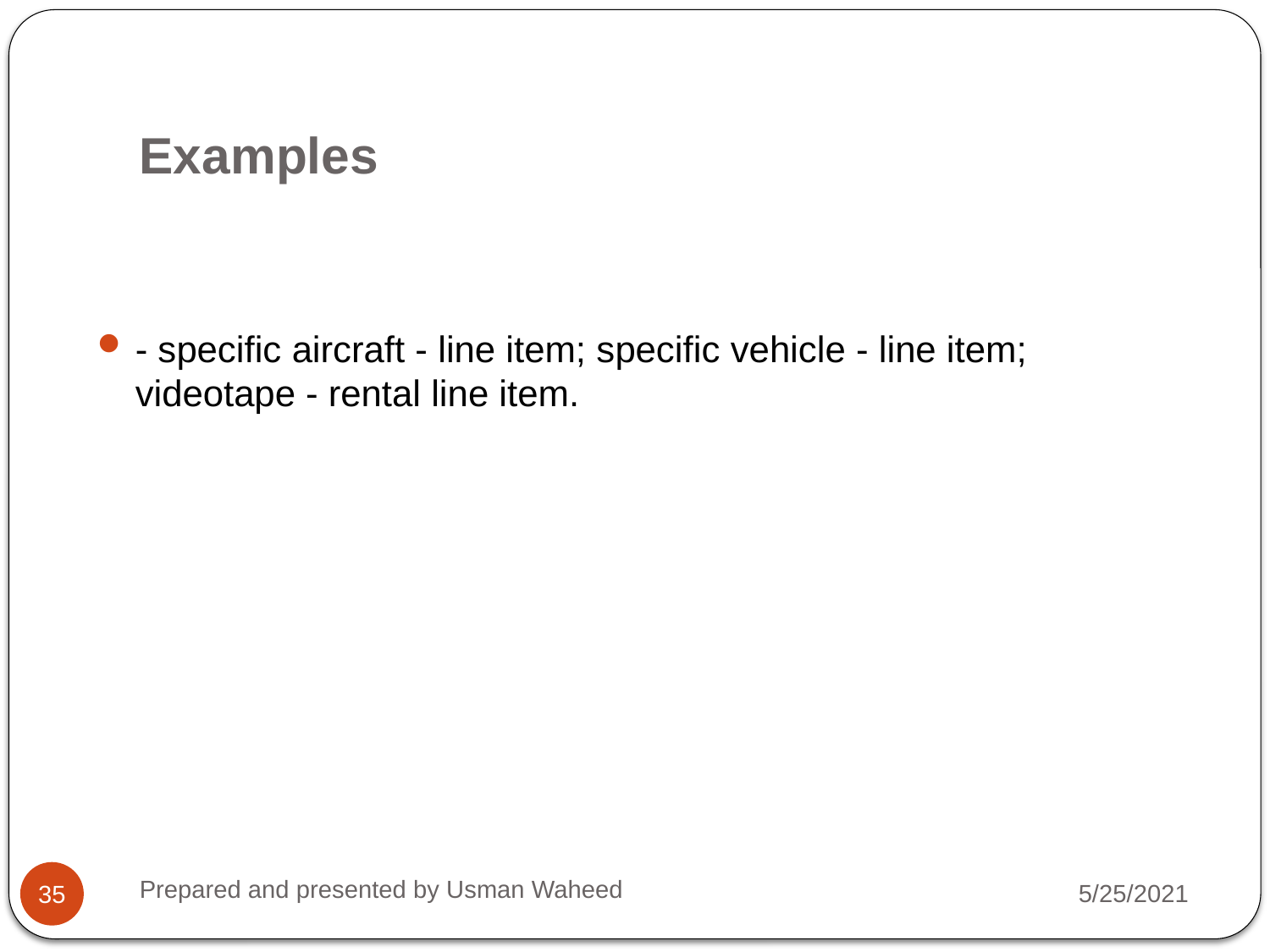

# Examples

- specific aircraft - line item; specific vehicle - line item; videotape - rental line item.

Prepared and presented by Usman Waheed
5/25/2021
35